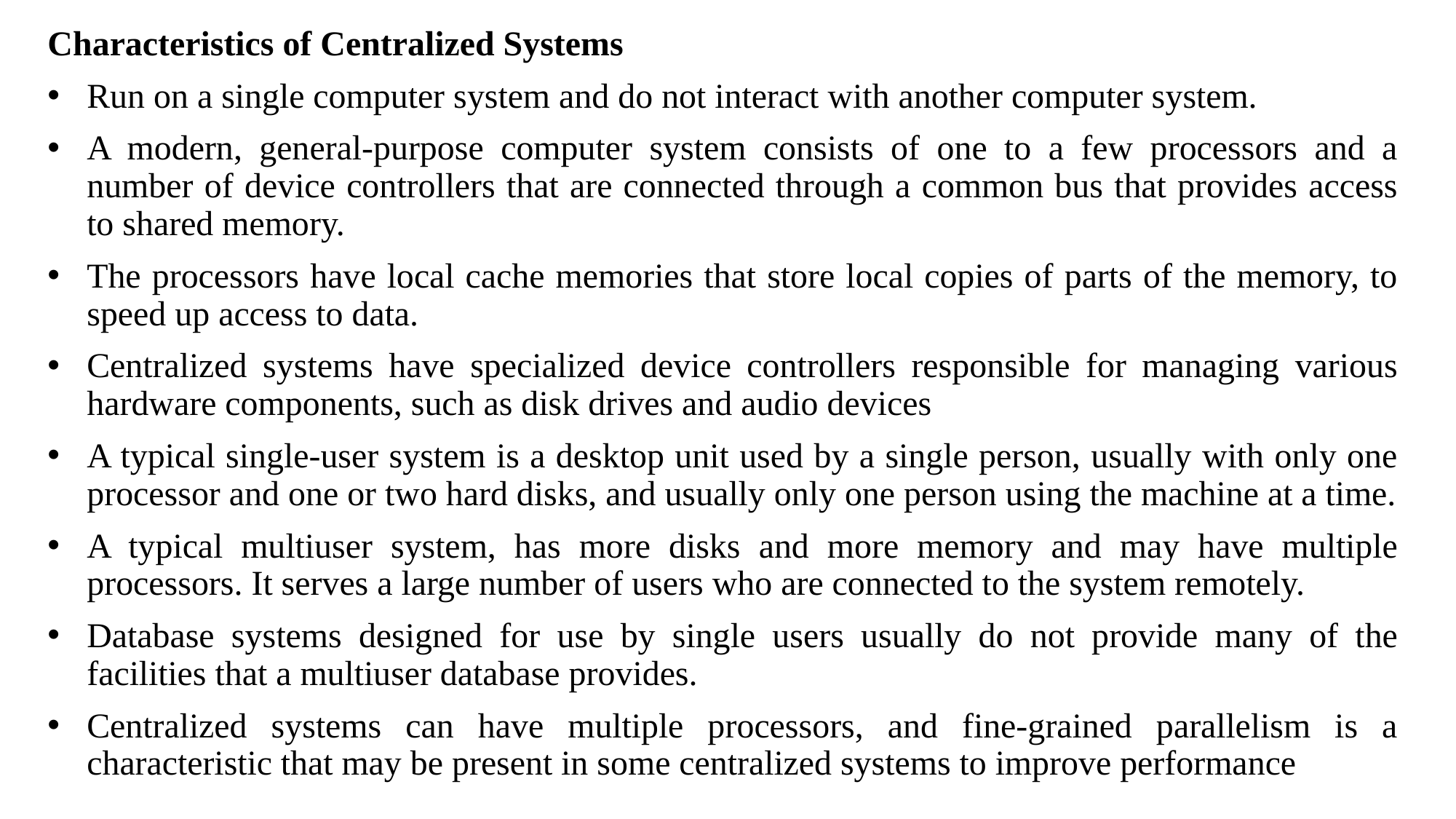

Characteristics of Centralized Systems
Run on a single computer system and do not interact with another computer system.
A modern, general-purpose computer system consists of one to a few processors and a number of device controllers that are connected through a common bus that provides access to shared memory.
The processors have local cache memories that store local copies of parts of the memory, to speed up access to data.
Centralized systems have specialized device controllers responsible for managing various hardware components, such as disk drives and audio devices
A typical single-user system is a desktop unit used by a single person, usually with only one processor and one or two hard disks, and usually only one person using the machine at a time.
A typical multiuser system, has more disks and more memory and may have multiple processors. It serves a large number of users who are connected to the system remotely.
Database systems designed for use by single users usually do not provide many of the facilities that a multiuser database provides.
Centralized systems can have multiple processors, and fine-grained parallelism is a characteristic that may be present in some centralized systems to improve performance